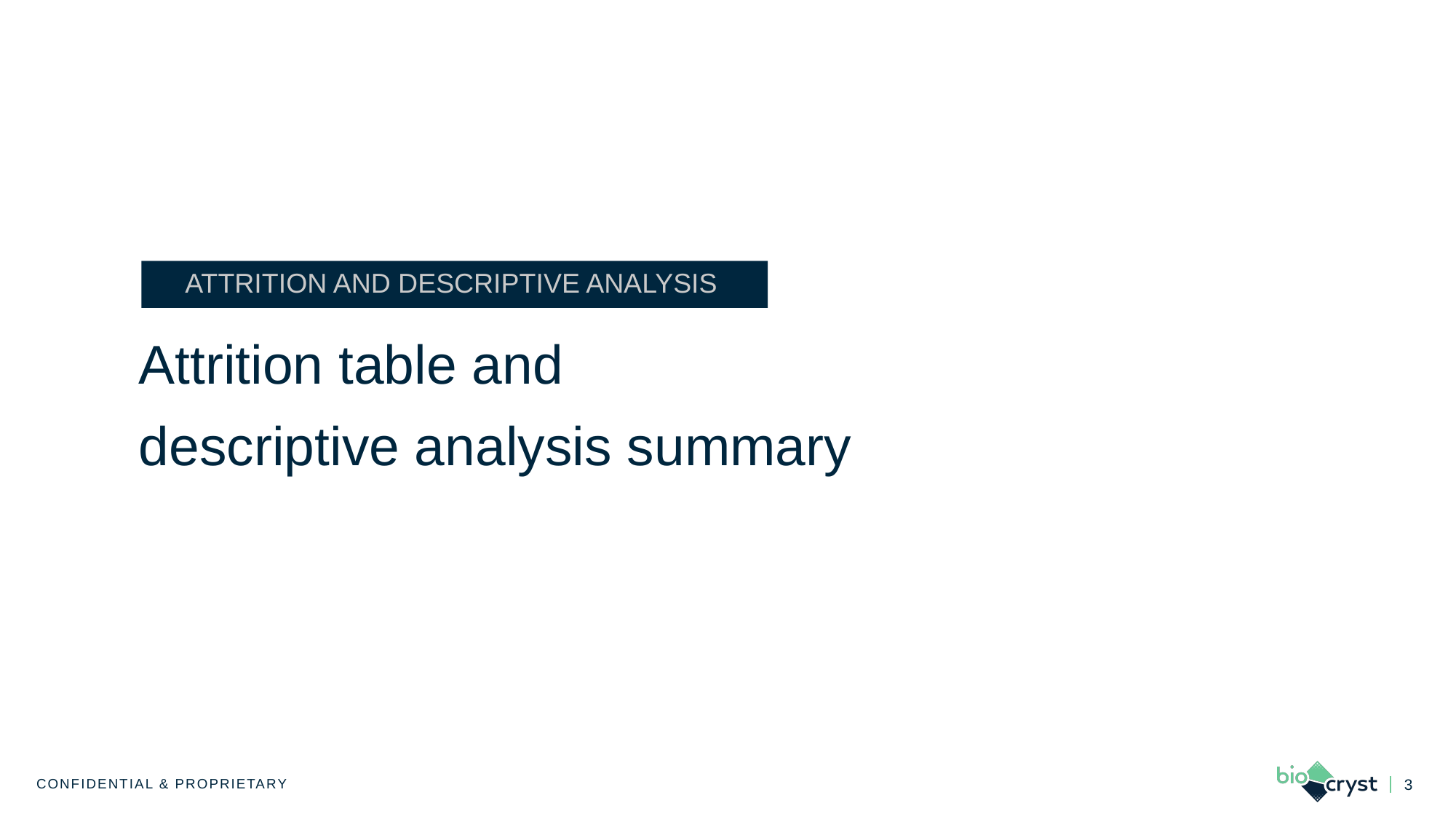

# ATTRITION AND DESCRIPTIVE ANALYSIS
Attrition table and
descriptive analysis summary
3
CONFIDENTIAL & PROPRIETARY